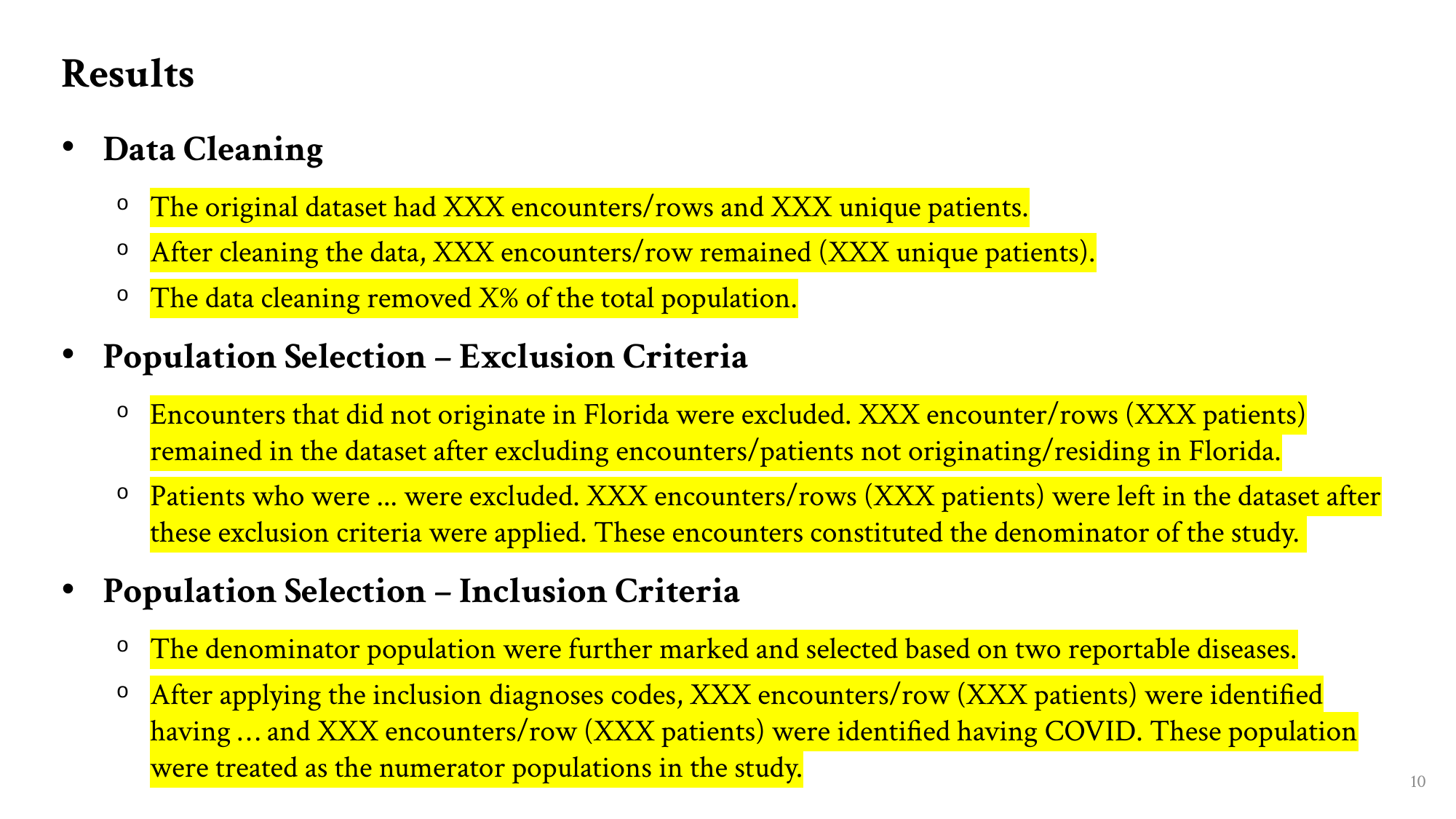

# Results
Data Cleaning
The original dataset had XXX encounters/rows and XXX unique patients.
After cleaning the data, XXX encounters/row remained (XXX unique patients).
The data cleaning removed X% of the total population.
Population Selection – Exclusion Criteria
Encounters that did not originate in Florida were excluded. XXX encounter/rows (XXX patients) remained in the dataset after excluding encounters/patients not originating/residing in Florida.
Patients who were ... were excluded. XXX encounters/rows (XXX patients) were left in the dataset after these exclusion criteria were applied. These encounters constituted the denominator of the study.
Population Selection – Inclusion Criteria
The denominator population were further marked and selected based on two reportable diseases.
After applying the inclusion diagnoses codes, XXX encounters/row (XXX patients) were identified having … and XXX encounters/row (XXX patients) were identified having COVID. These population were treated as the numerator populations in the study.

10